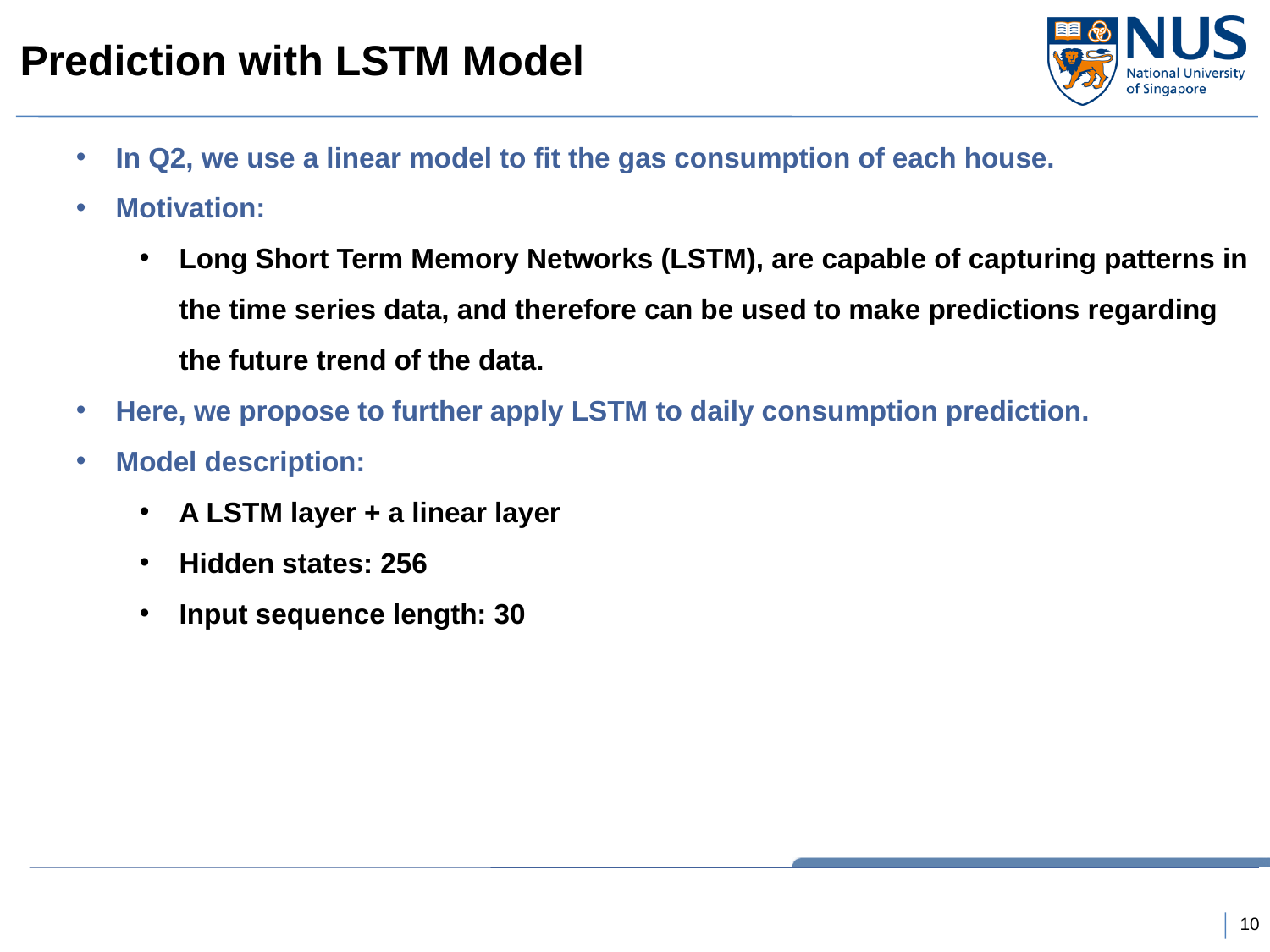

# Prediction with LSTM Model
In Q2, we use a linear model to fit the gas consumption of each house.
Motivation:
Long Short Term Memory Networks (LSTM), are capable of capturing patterns in the time series data, and therefore can be used to make predictions regarding the future trend of the data.
Here, we propose to further apply LSTM to daily consumption prediction.
Model description:
A LSTM layer + a linear layer
Hidden states: 256
Input sequence length: 30